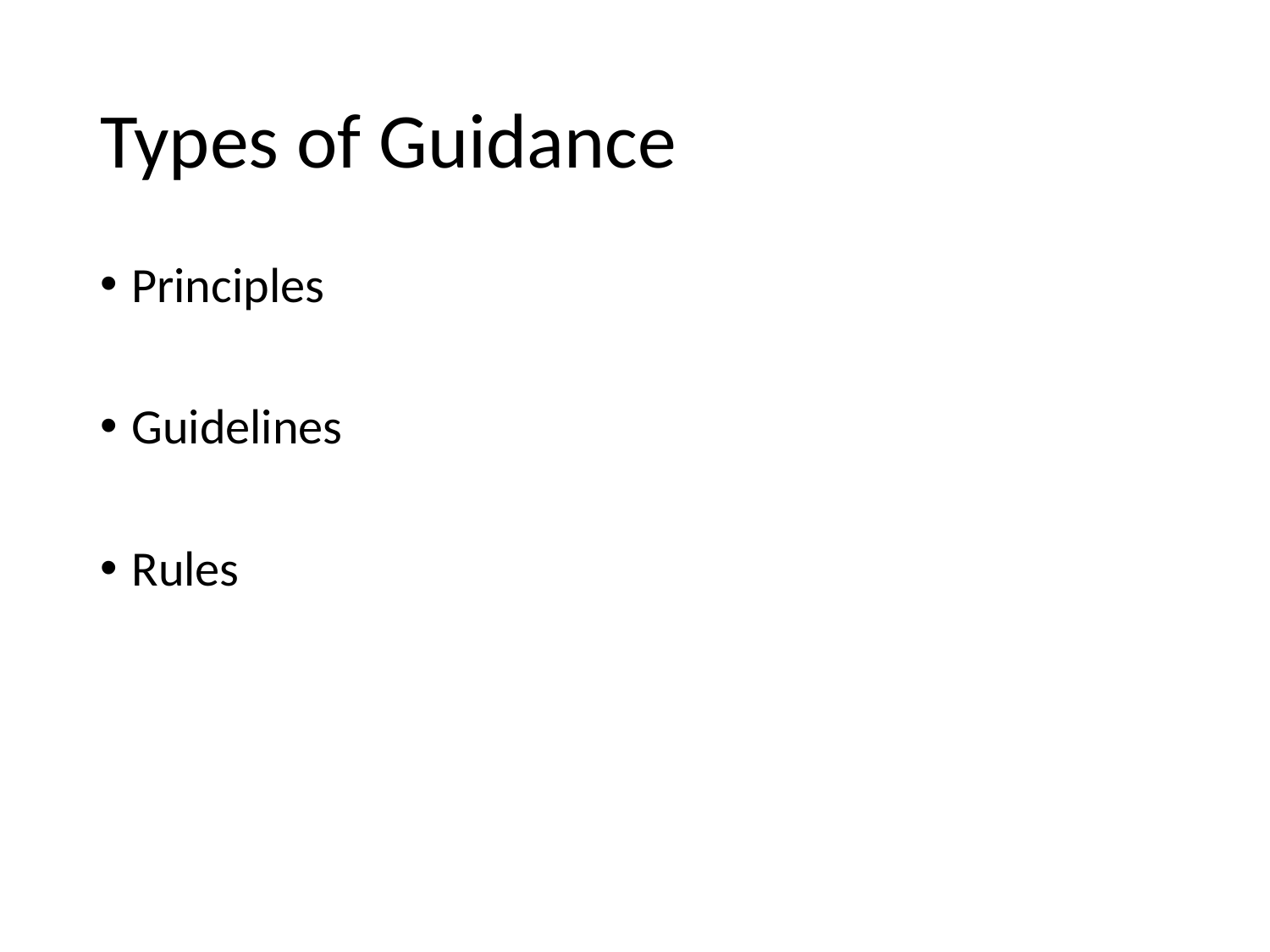

# Types of Guidance
Principles

Guidelines

Rules